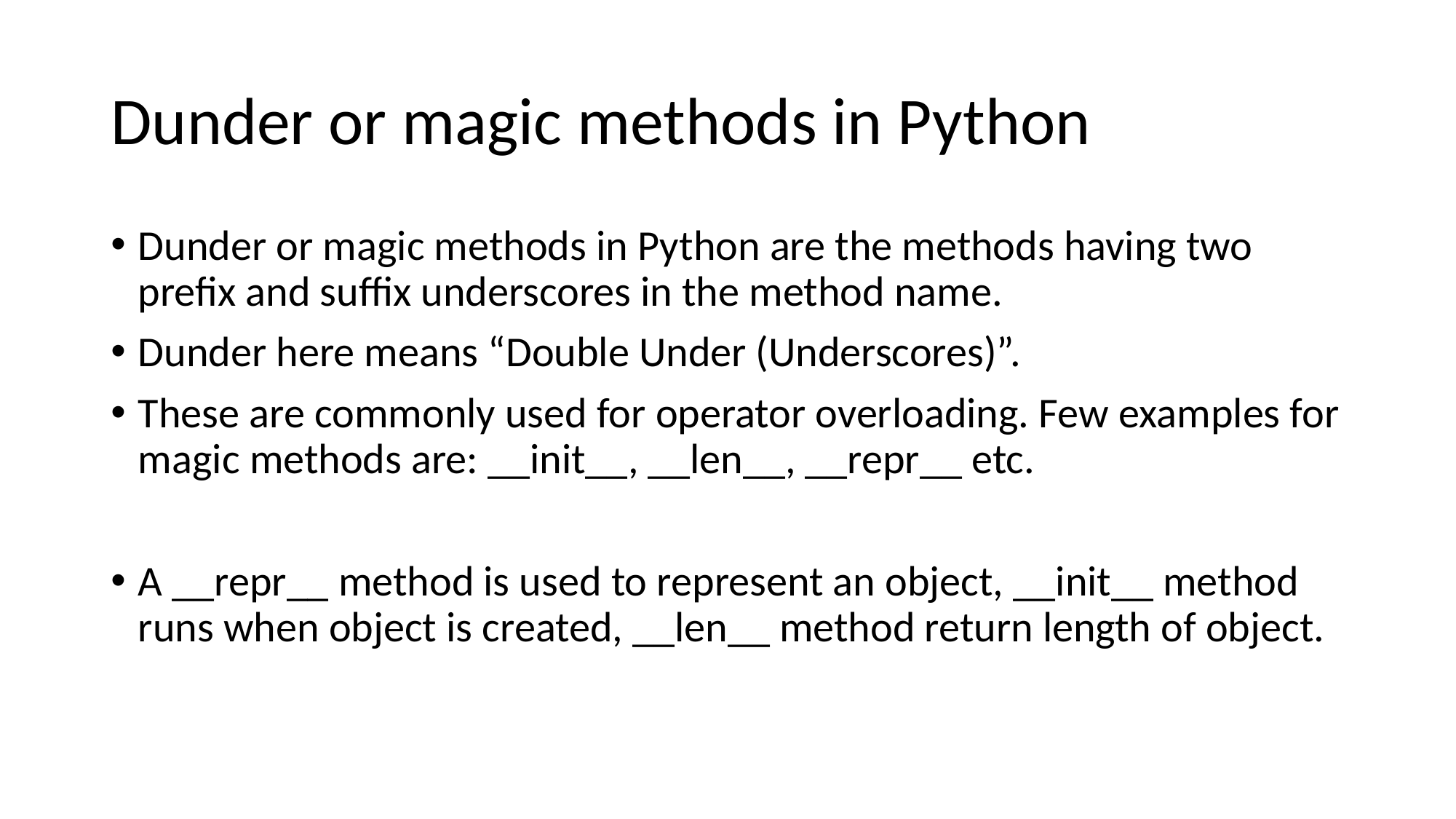

# Dunder or magic methods in Python
Dunder or magic methods in Python are the methods having two prefix and suffix underscores in the method name.
Dunder here means “Double Under (Underscores)”.
These are commonly used for operator overloading. Few examples for magic methods are: __init__, __len__, __repr__ etc.

A __repr__ method is used to represent an object, __init__ method runs when object is created, __len__ method return length of object.